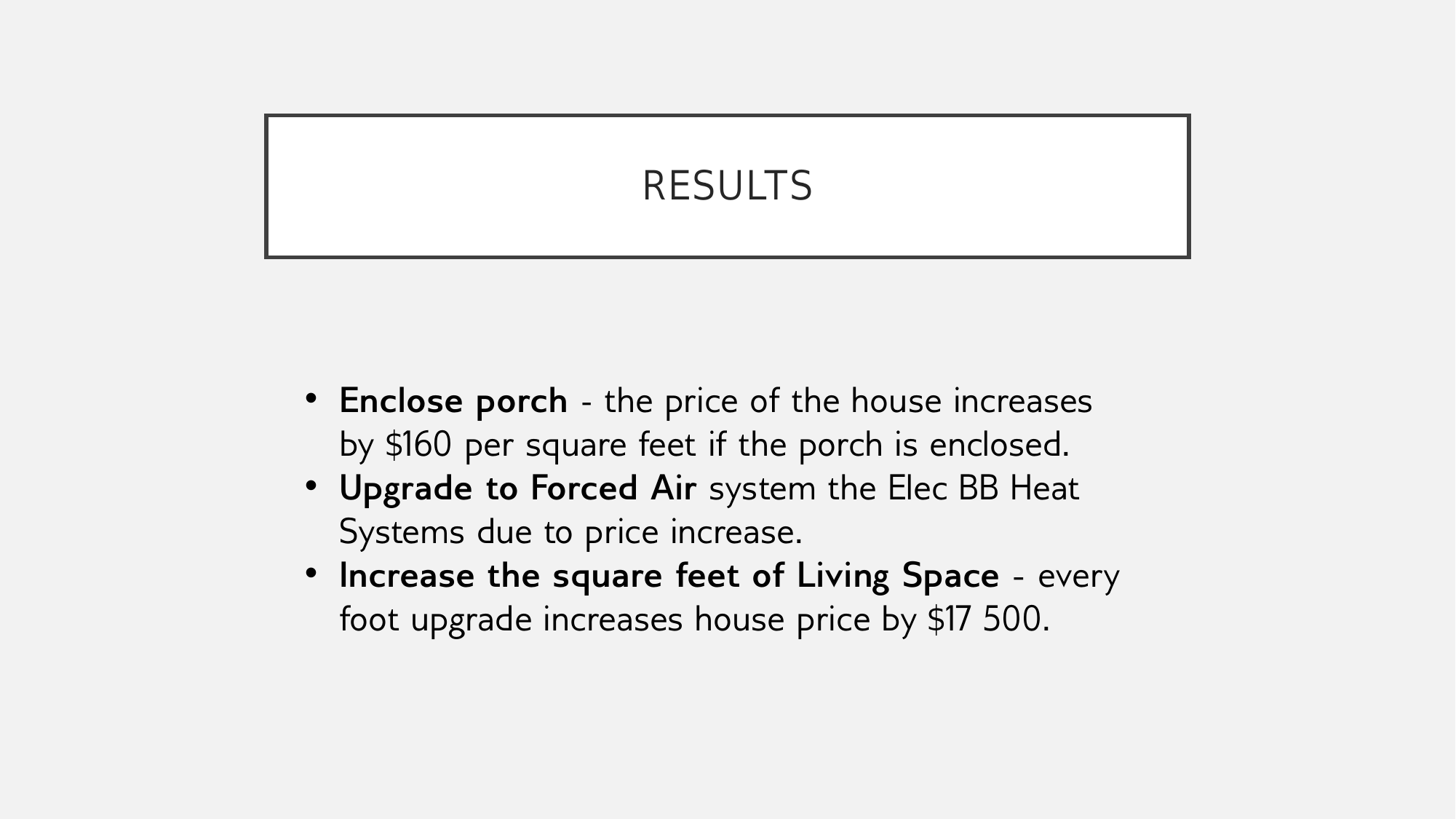

# Results
Enclose porch - the price of the house increases by $160 per square feet if the porch is enclosed.
Upgrade to Forced Air system the Elec BB Heat Systems due to price increase.
Increase the square feet of Living Space - every foot upgrade increases house price by $17 500.